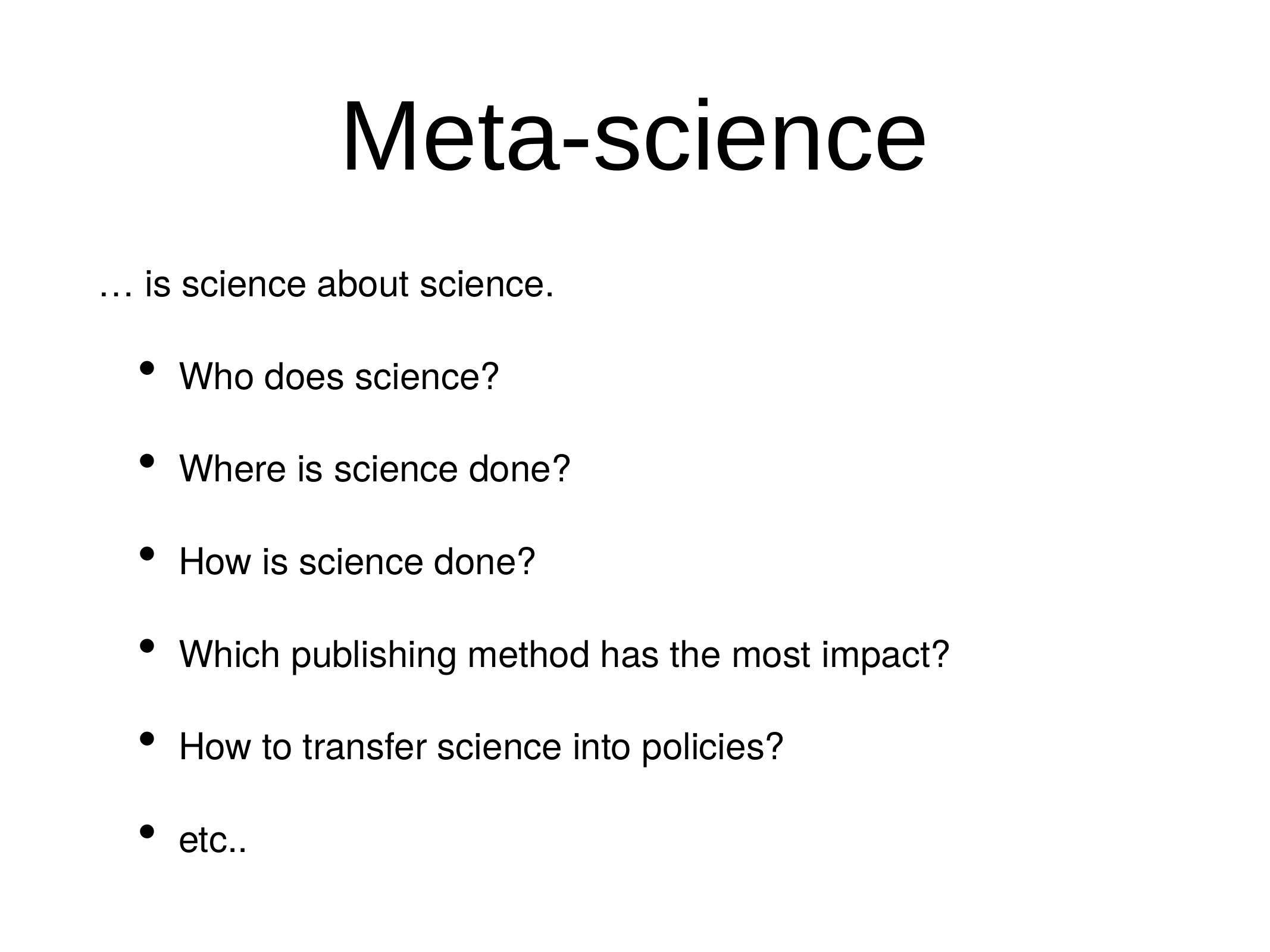

# Meta-science
… is science about science.
Who does science?
Where is science done?
How is science done?
Which publishing method has the most impact?
How to transfer science into policies?
etc..